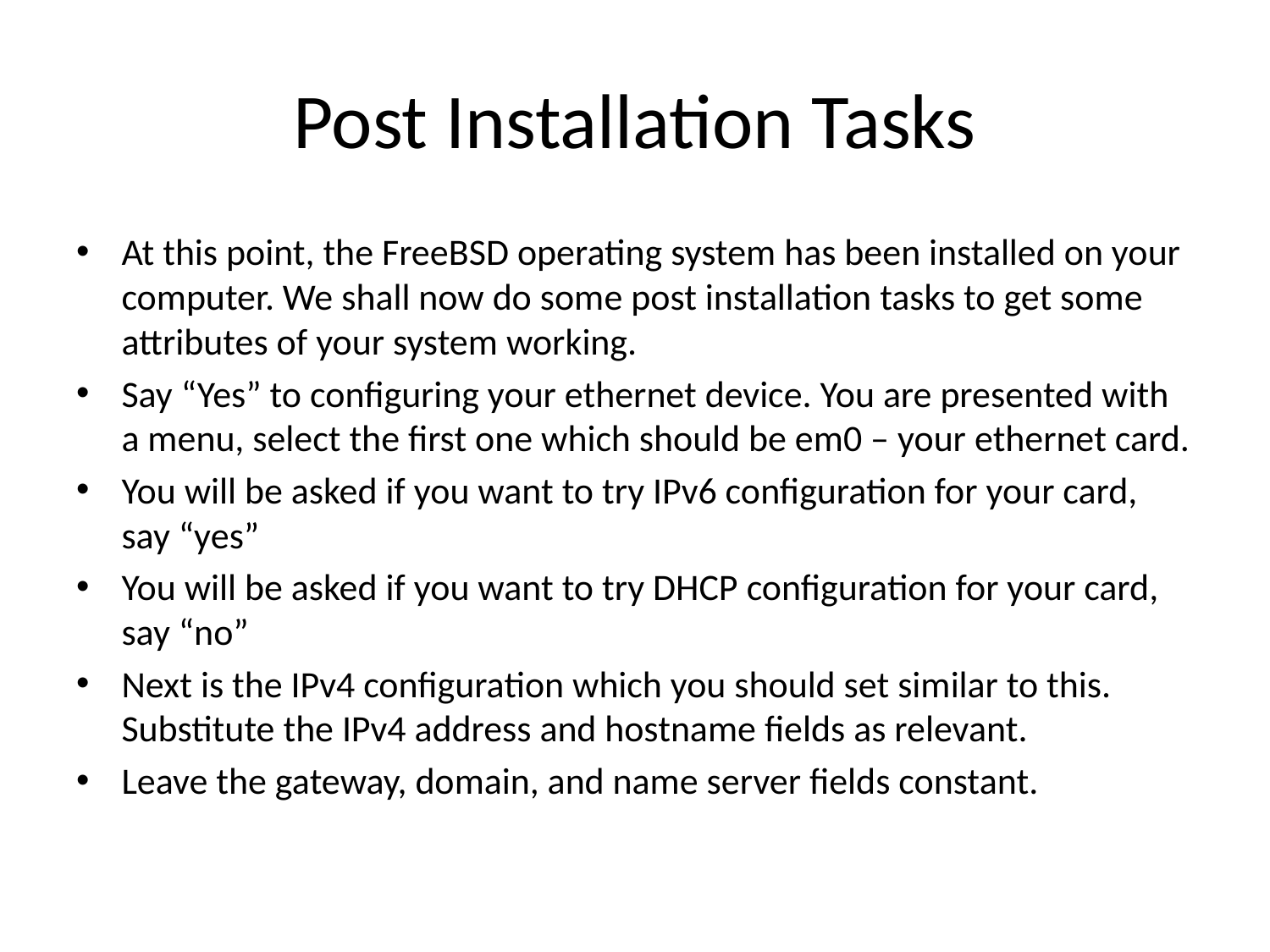

# Post Installation Tasks
At this point, the FreeBSD operating system has been installed on your computer. We shall now do some post installation tasks to get some attributes of your system working.
Say “Yes” to configuring your ethernet device. You are presented with a menu, select the first one which should be em0 – your ethernet card.
You will be asked if you want to try IPv6 configuration for your card, say “yes”
You will be asked if you want to try DHCP configuration for your card, say “no”
Next is the IPv4 configuration which you should set similar to this. Substitute the IPv4 address and hostname fields as relevant.
Leave the gateway, domain, and name server fields constant.